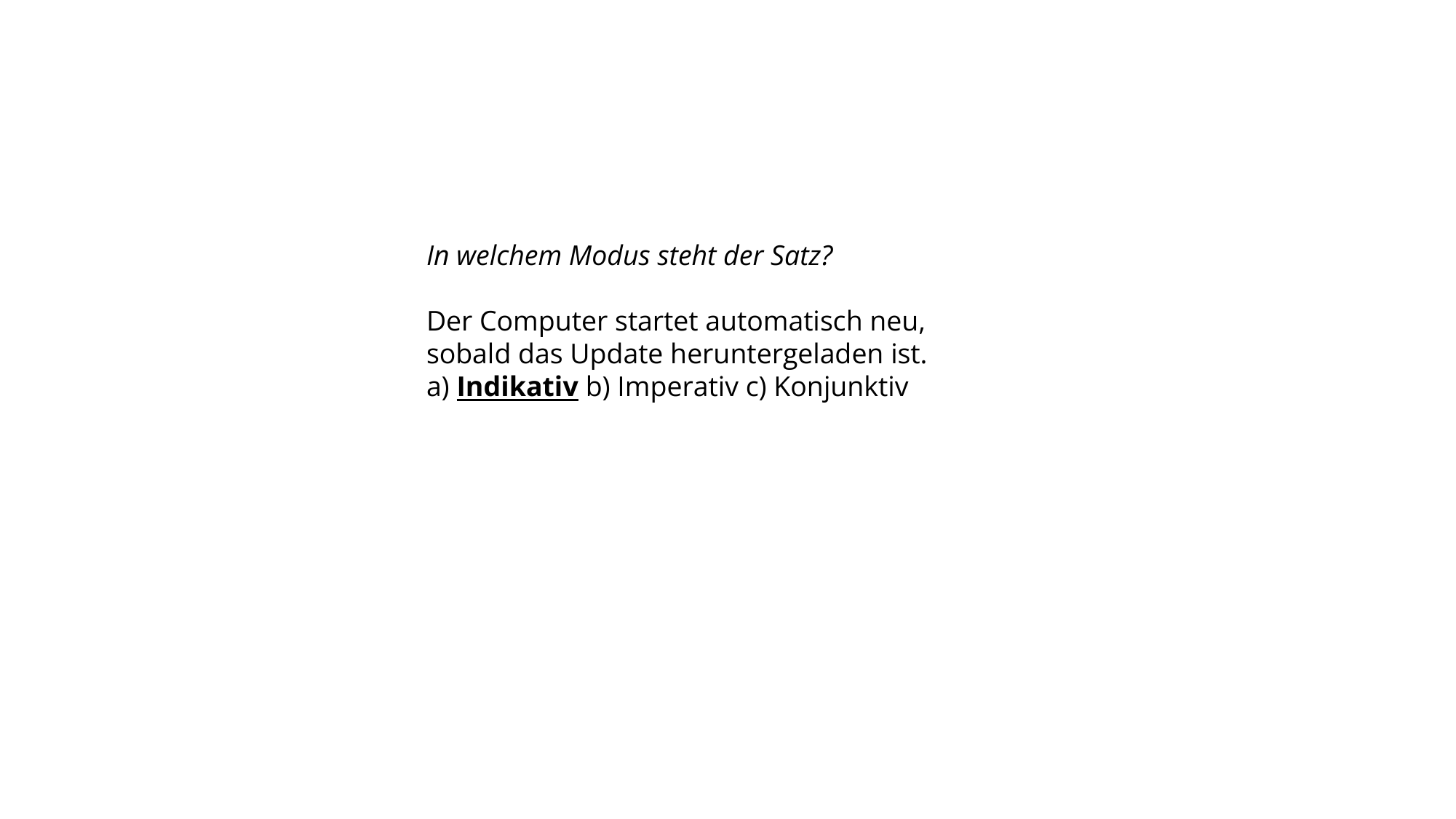

In welchem Modus steht der Satz?

Der Computer startet automatisch neu, sobald das Update heruntergeladen ist.
a) Indikativ b) Imperativ c) Konjunktiv